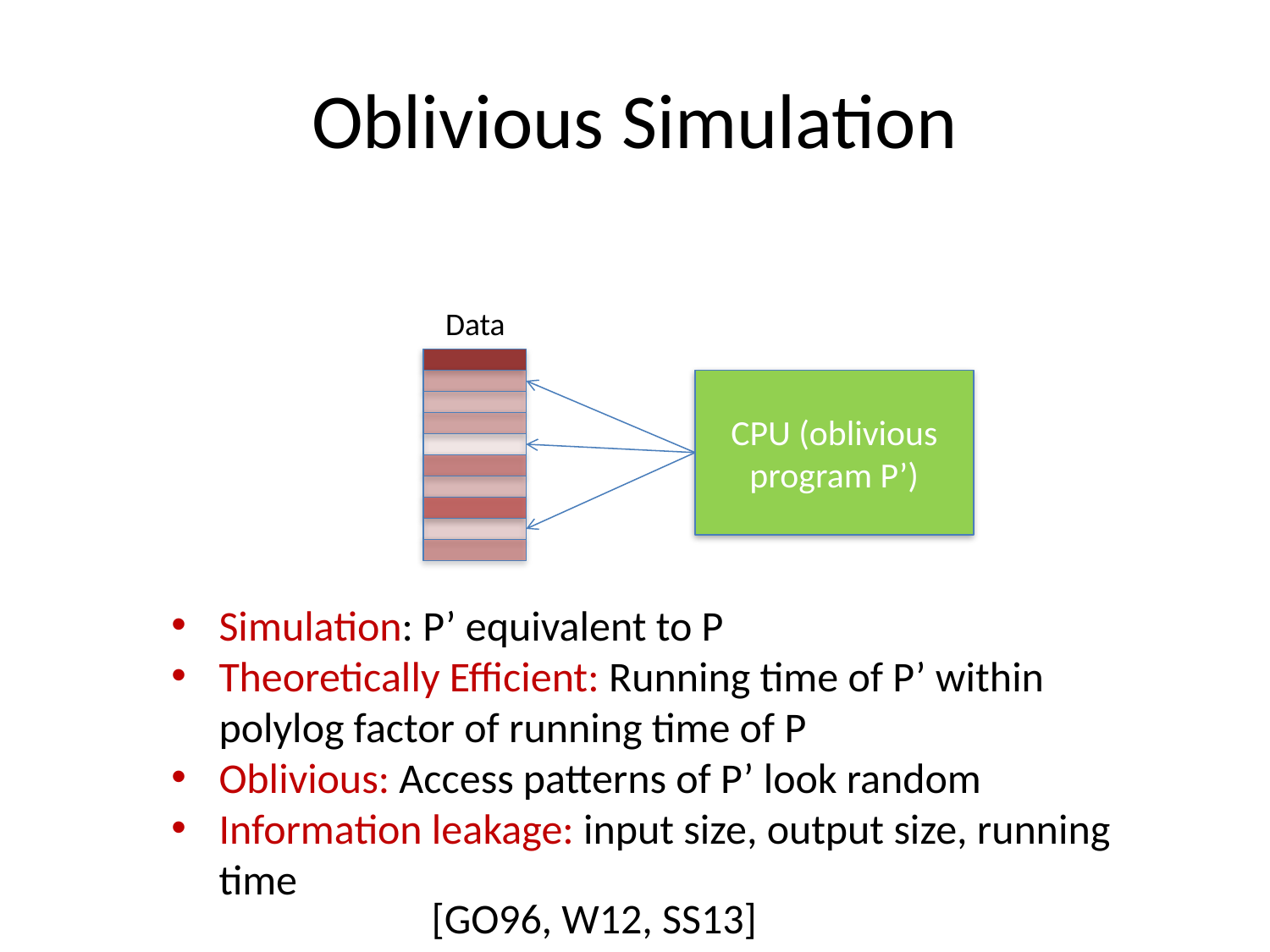

# Oblivious Simulation
Data

CPU (oblivious program P’)

Simulation: P’ equivalent to P
Theoretically Efficient: Running time of P’ within polylog factor of running time of P
Oblivious: Access patterns of P’ look random
Information leakage: input size, output size, running time
[GO96, W12, SS13]